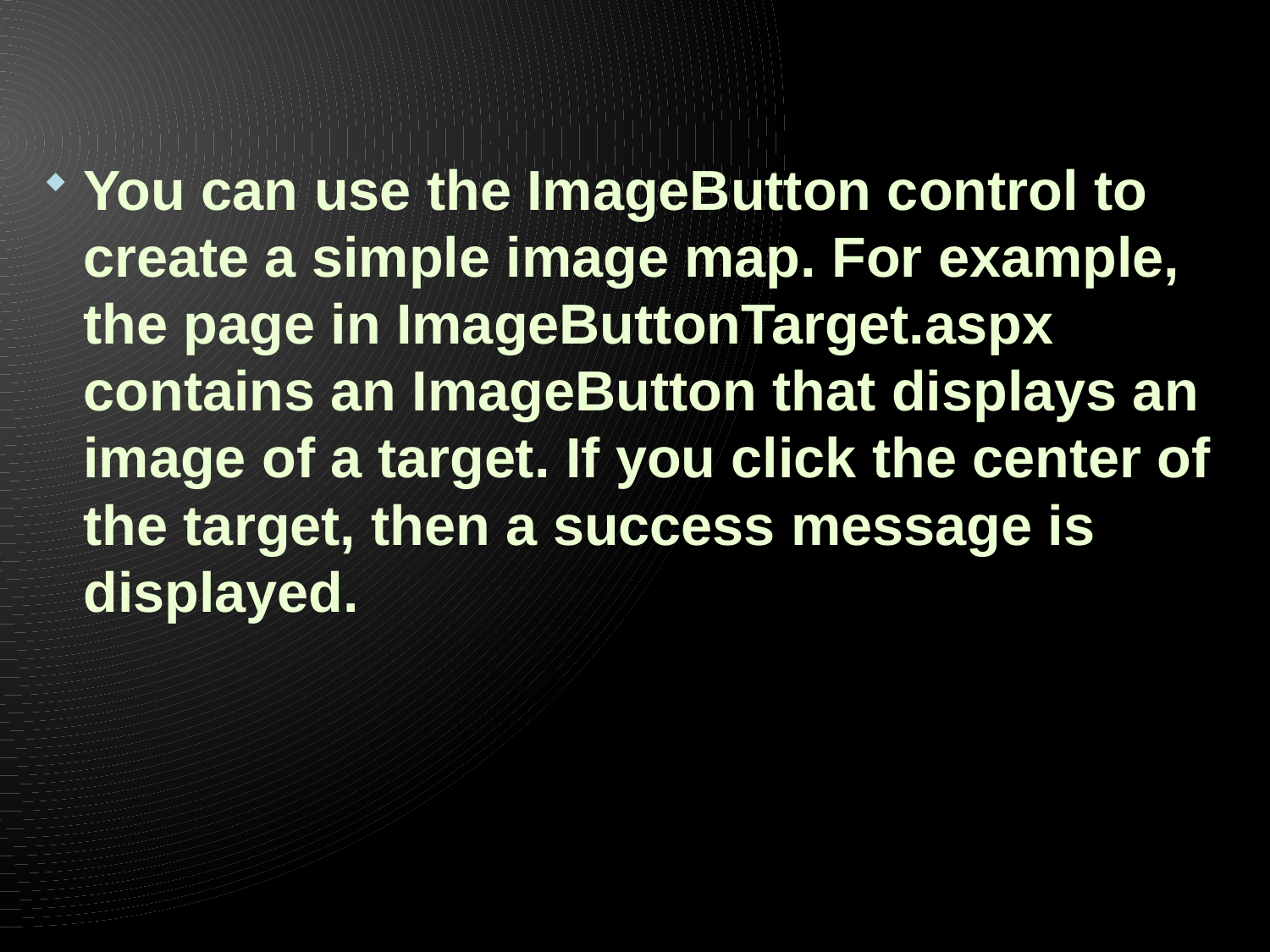

#
You can use the ImageButton control to create a simple image map. For example, the page in ImageButtonTarget.aspx contains an ImageButton that displays an image of a target. If you click the center of the target, then a success message is displayed.